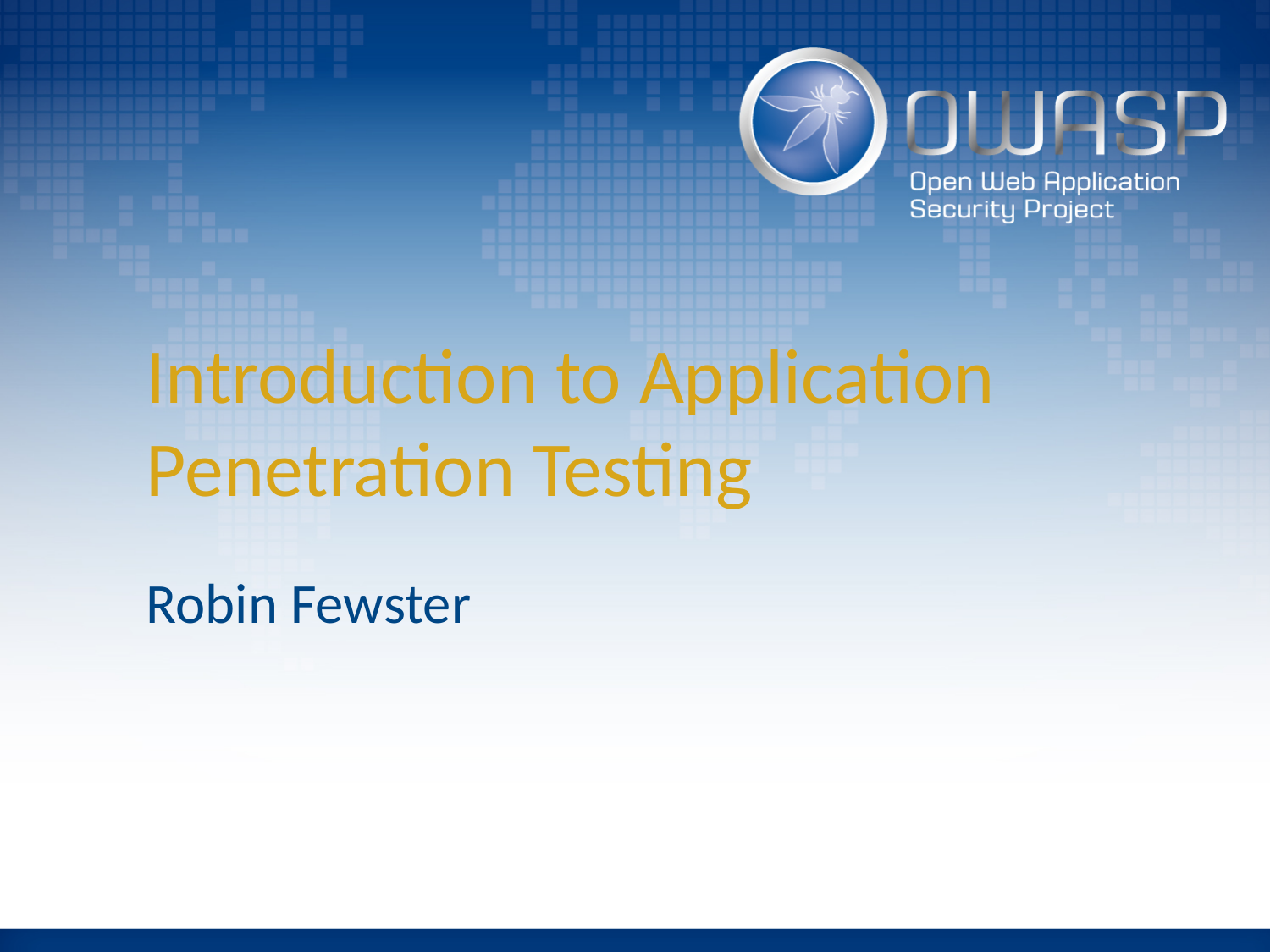

# Introduction to Application Penetration Testing
Robin Fewster